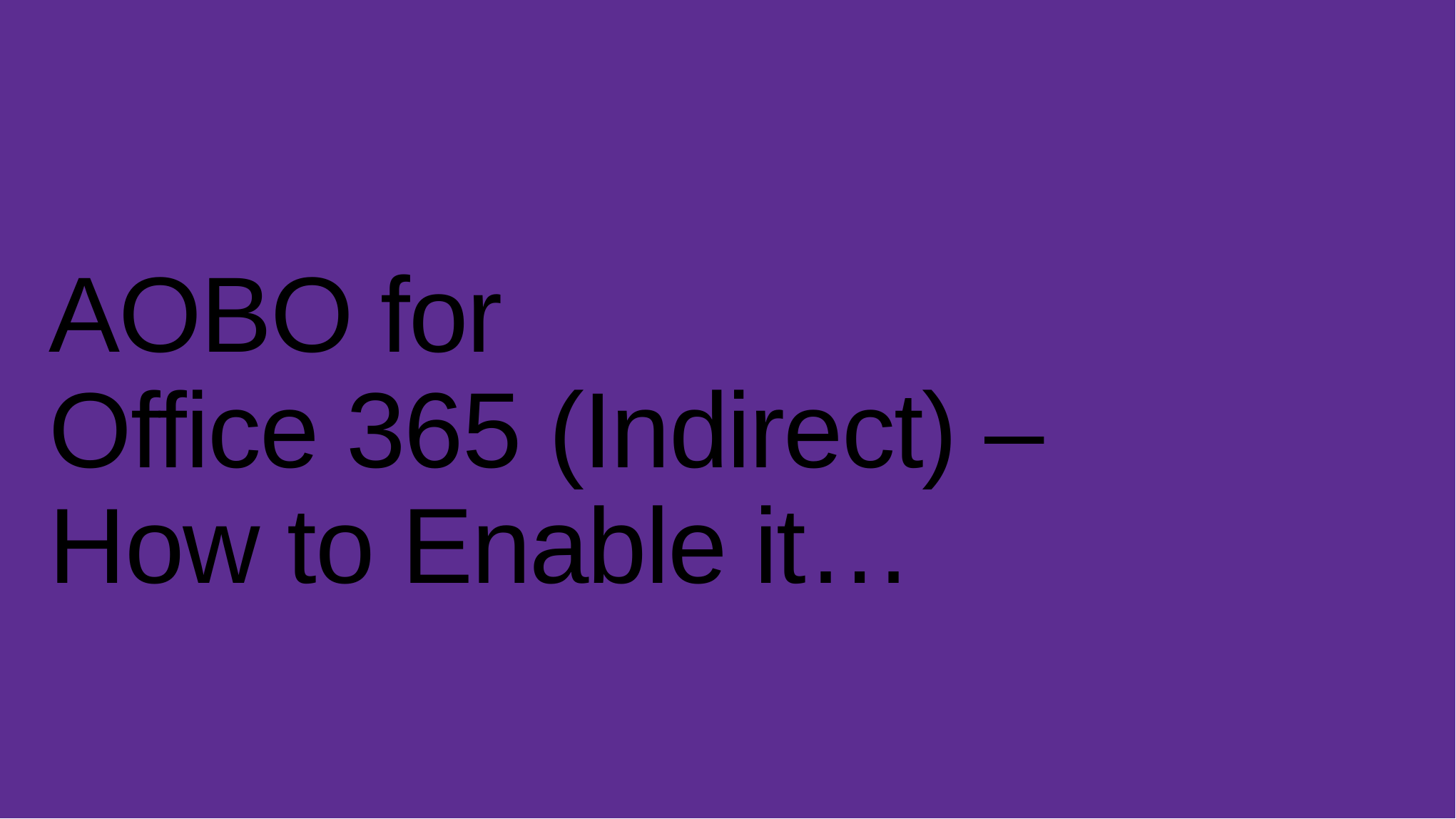

# AOBO for Office 365 (Indirect) – How to Enable it…